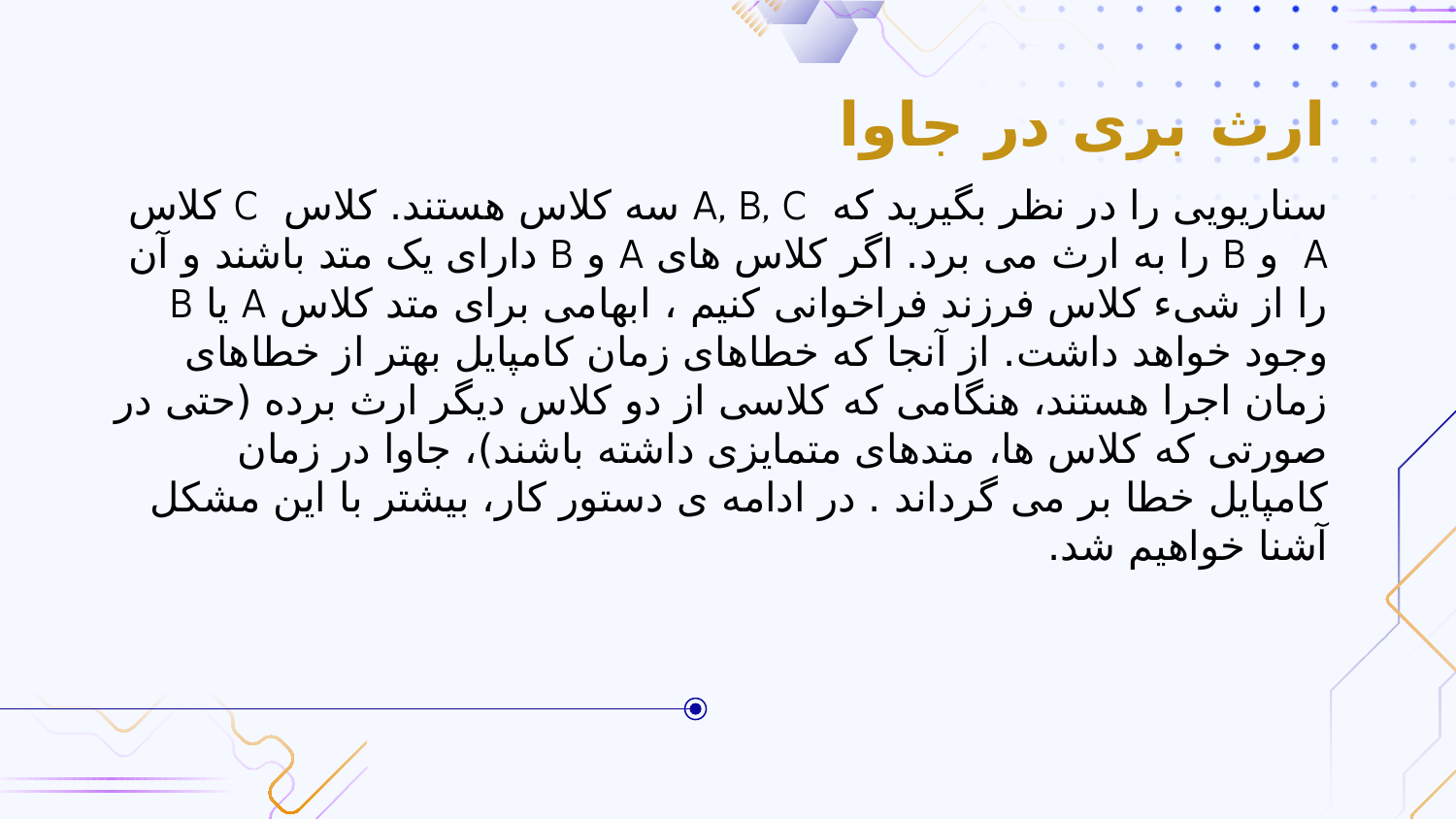

# ارث بری در جاوا
سناریویی را در نظر بگیرید که  A, B, C سه کلاس هستند. کلاس  C کلاس A  و B را به ارث می برد. اگر کلاس های A و B دارای یک متد باشند و آن را از شیء کلاس فرزند فراخوانی کنیم ، ابهامی برای متد کلاس A یا B  وجود خواهد داشت. از آنجا که خطاهای زمان کامپایل بهتر از خطاهای زمان اجرا هستند، هنگامی که کلاسی از دو کلاس دیگر ارث برده (حتی در صورتی که کلاس ها، متدهای متمایزی داشته باشند)، جاوا در زمان کامپایل خطا بر می گرداند . در ادامه ی دستور کار، بیشتر با این مشکل آشنا خواهیم شد.